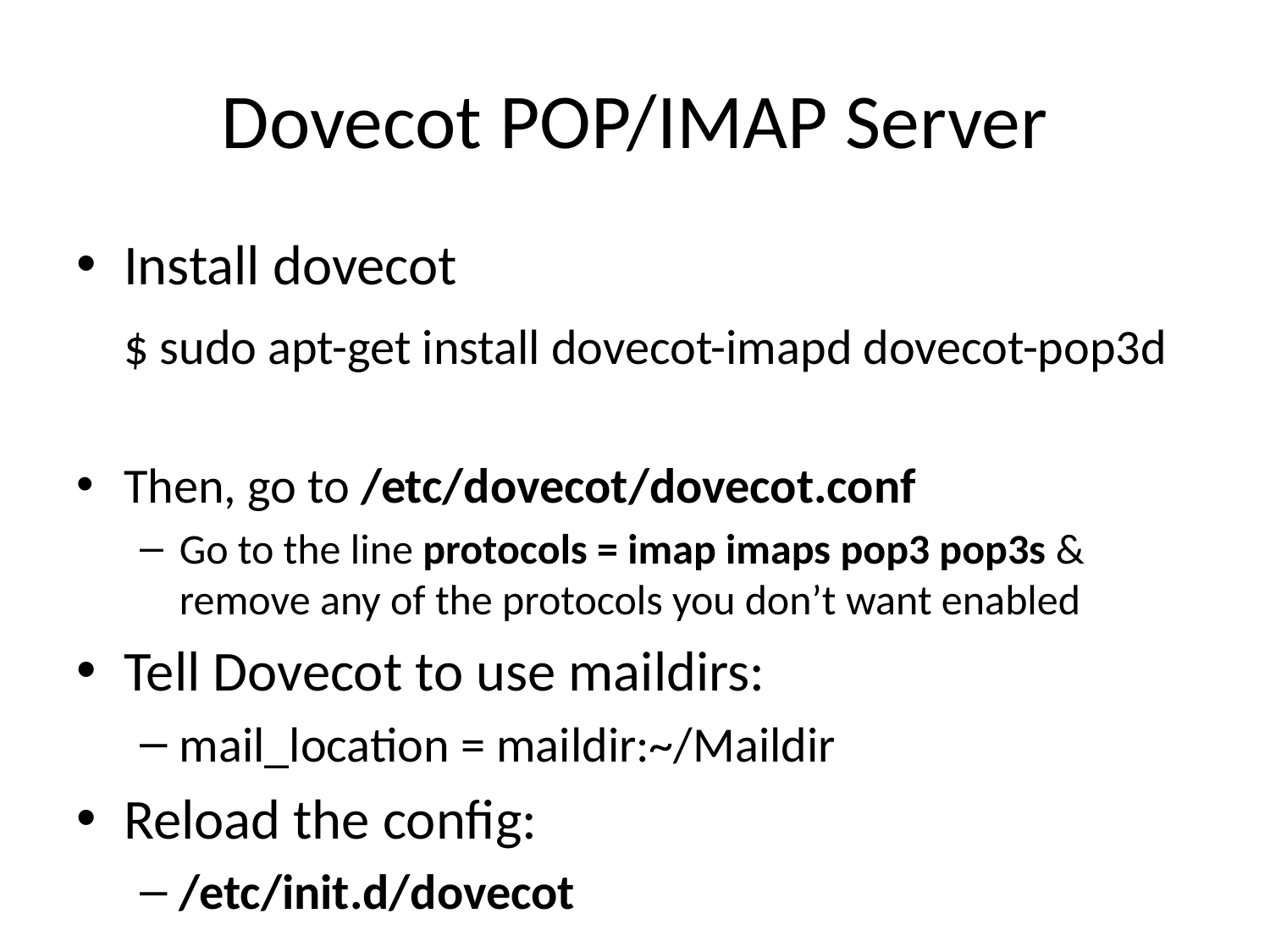

# Dovecot POP/IMAP Server
Install dovecot
	$ sudo apt-get install dovecot-imapd dovecot-pop3d

Then, go to /etc/dovecot/dovecot.conf
Go to the line protocols = imap imaps pop3 pop3s & remove any of the protocols you don’t want enabled
Tell Dovecot to use maildirs:
mail_location = maildir:~/Maildir
Reload the config:
/etc/init.d/dovecot